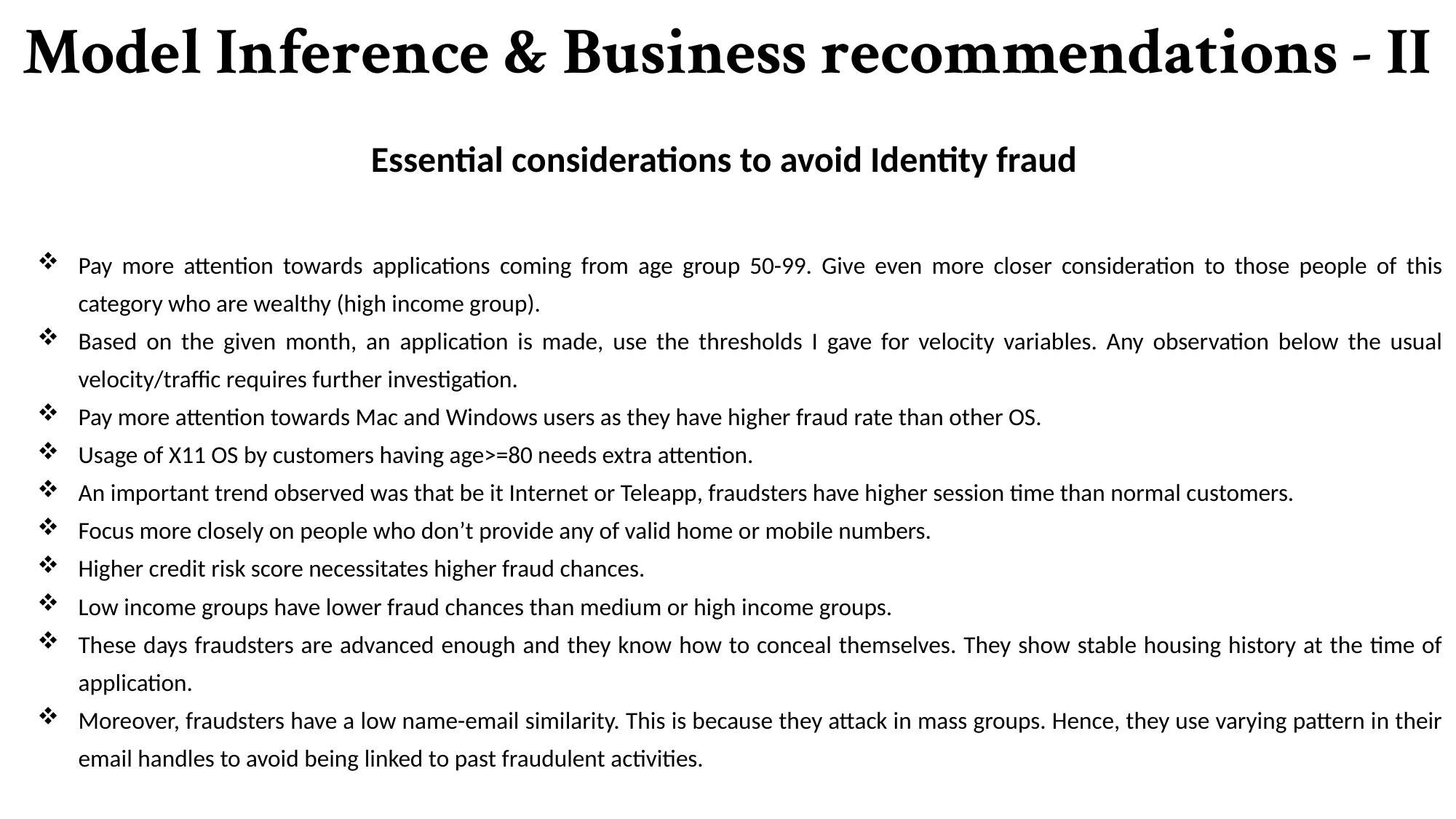

Model Inference & Business recommendations - II
Essential considerations to avoid Identity fraud

Pay more attention towards applications coming from age group 50-99. Give even more closer consideration to those people of this category who are wealthy (high income group).
Based on the given month, an application is made, use the thresholds I gave for velocity variables. Any observation below the usual velocity/traffic requires further investigation.
Pay more attention towards Mac and Windows users as they have higher fraud rate than other OS.
Usage of X11 OS by customers having age>=80 needs extra attention.
An important trend observed was that be it Internet or Teleapp, fraudsters have higher session time than normal customers.
Focus more closely on people who don’t provide any of valid home or mobile numbers.
Higher credit risk score necessitates higher fraud chances.
Low income groups have lower fraud chances than medium or high income groups.
These days fraudsters are advanced enough and they know how to conceal themselves. They show stable housing history at the time of application.
Moreover, fraudsters have a low name-email similarity. This is because they attack in mass groups. Hence, they use varying pattern in their email handles to avoid being linked to past fraudulent activities.